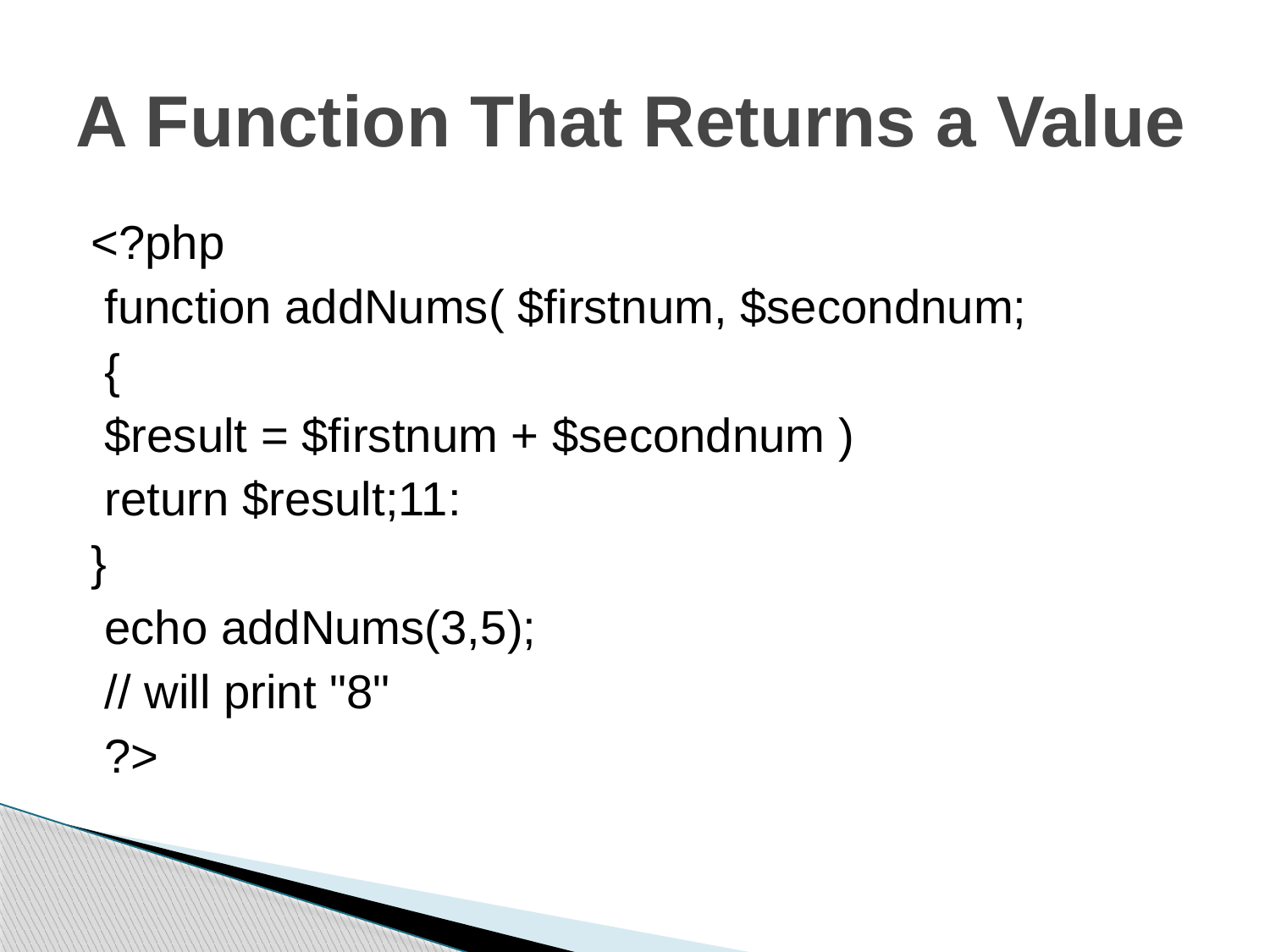

# A Function That Returns a Value
<?php
 function addNums( $firstnum, $secondnum;
 {
 $result = $firstnum + $secondnum )
 return $result;11:
}
 echo addNums(3,5);
 // will print "8"
 ?>